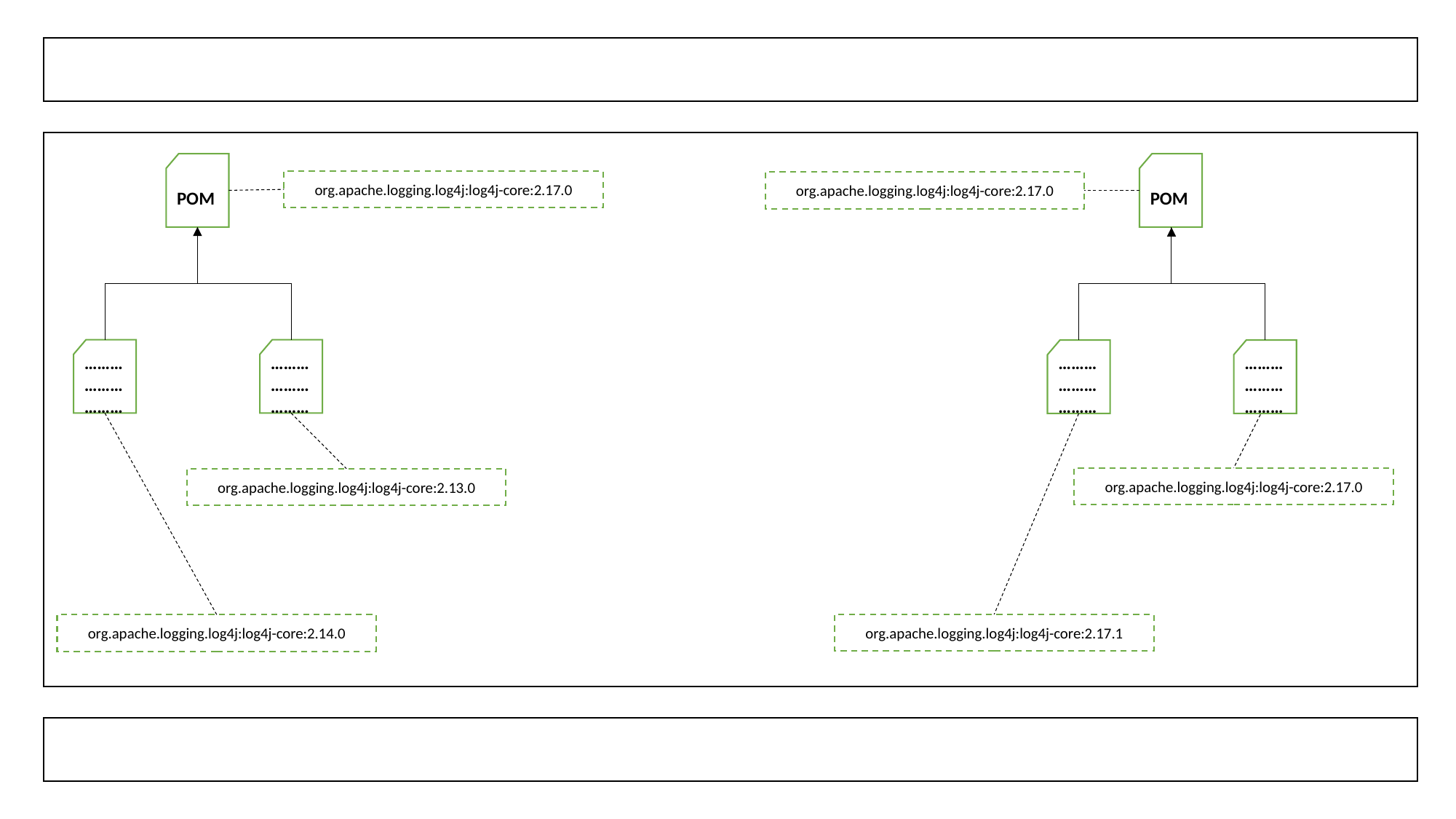

POM
POM
org.apache.logging.log4j:log4j-core:2.17.0
org.apache.logging.log4j:log4j-core:2.17.0
………………………
………………………
………………………
………………………
org.apache.logging.log4j:log4j-core:2.17.0
org.apache.logging.log4j:log4j-core:2.13.0
org.apache.logging.log4j:log4j-core:2.17.1
org.apache.logging.log4j:log4j-core:2.14.0